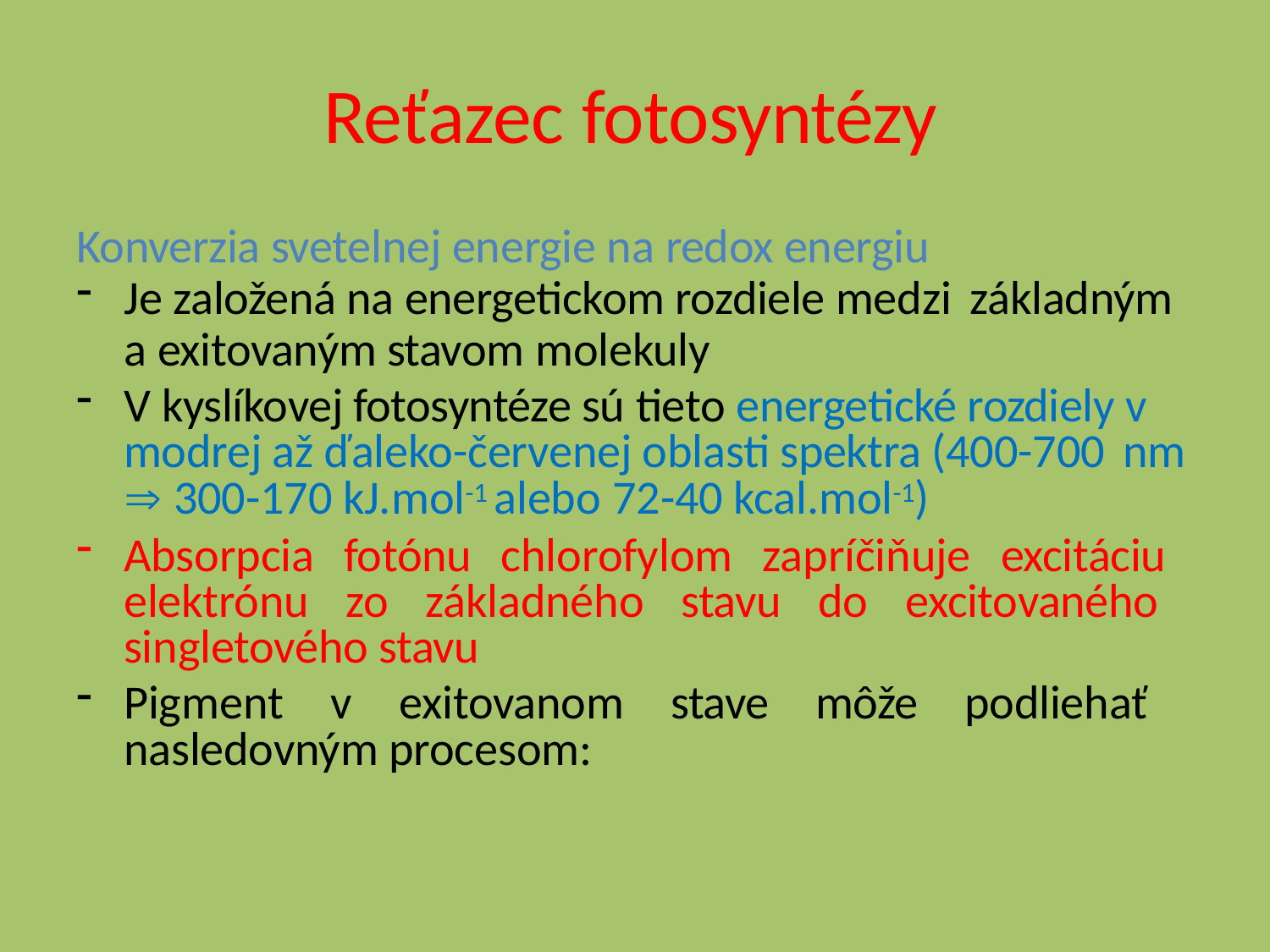

# Reťazec fotosyntézy
Konverzia svetelnej energie na redox energiu
Je založená na energetickom rozdiele medzi základným
a exitovaným stavom molekuly
V kyslíkovej fotosyntéze sú tieto energetické rozdiely v  modrej až ďaleko-červenej oblasti spektra (400-700 nm
⇒ 300-170 kJ.mol-1 alebo 72-40 kcal.mol-1)
Absorpcia fotónu chlorofylom zapríčiňuje excitáciu  elektrónu zo základného stavu do excitovaného  singletového stavu
Pigment v exitovanom stave môže podliehať  nasledovným procesom: